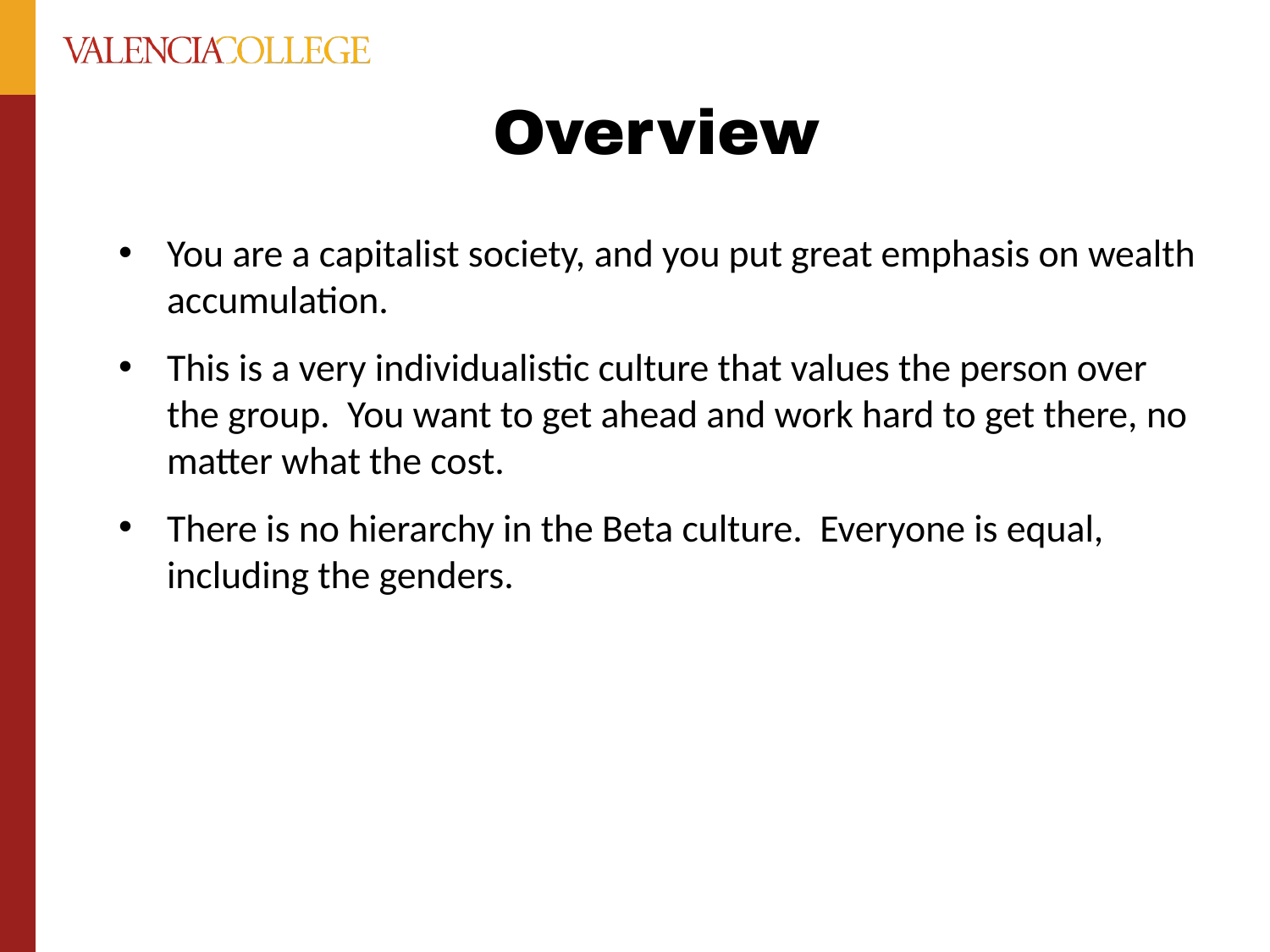

# Overview
You are a capitalist society, and you put great emphasis on wealth accumulation.
This is a very individualistic culture that values the person over the group.  You want to get ahead and work hard to get there, no matter what the cost.
There is no hierarchy in the Beta culture.  Everyone is equal, including the genders.